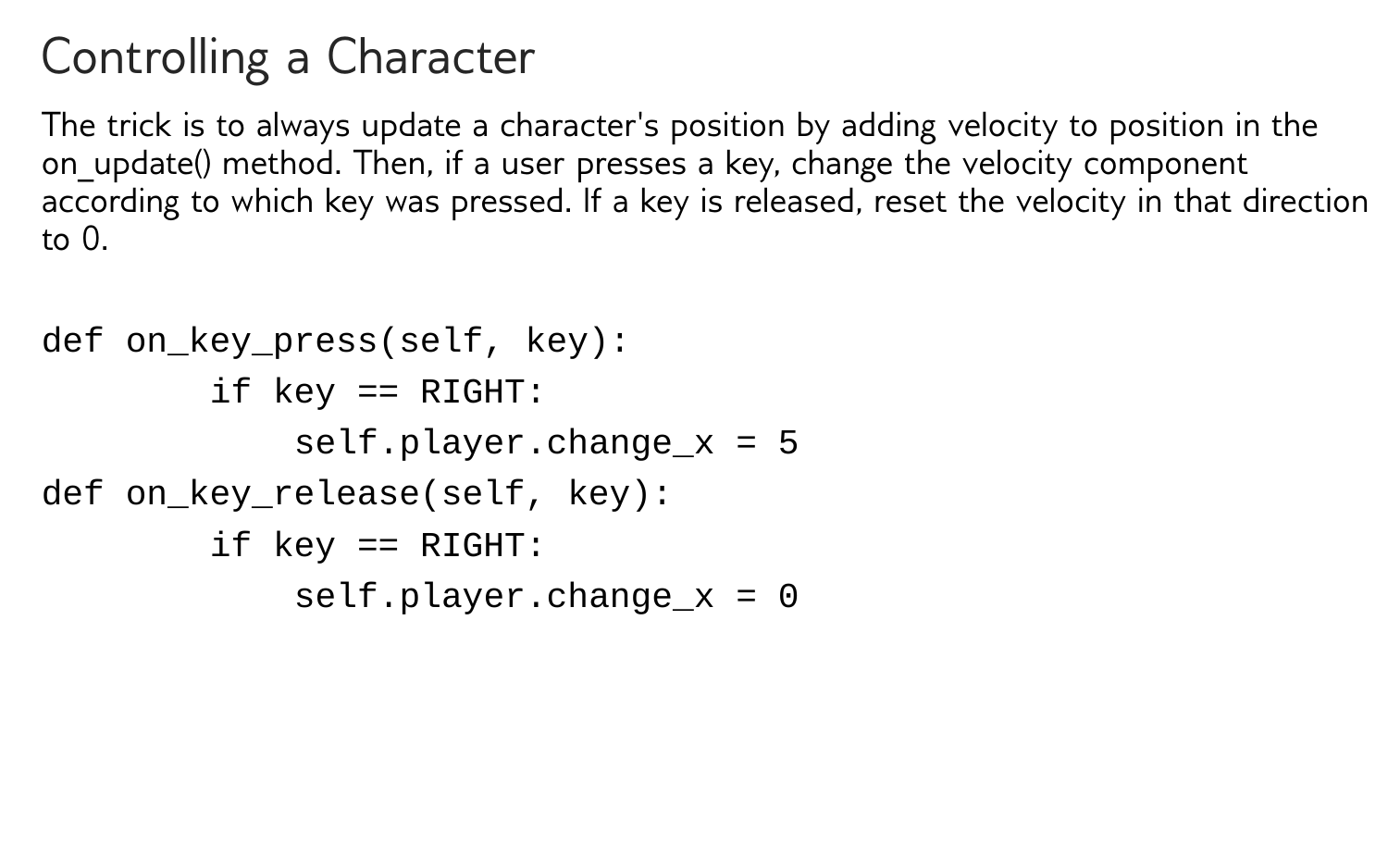

Controlling a Character
The trick is to always update a character's position by adding velocity to position in the on_update() method. Then, if a user presses a key, change the velocity component according to which key was pressed. If a key is released, reset the velocity in that direction to 0.

def on_key_press(self, key):
        if key == RIGHT:
            self.player.change_x = 5
def on_key_release(self, key):
        if key == RIGHT:
            self.player.change_x = 0